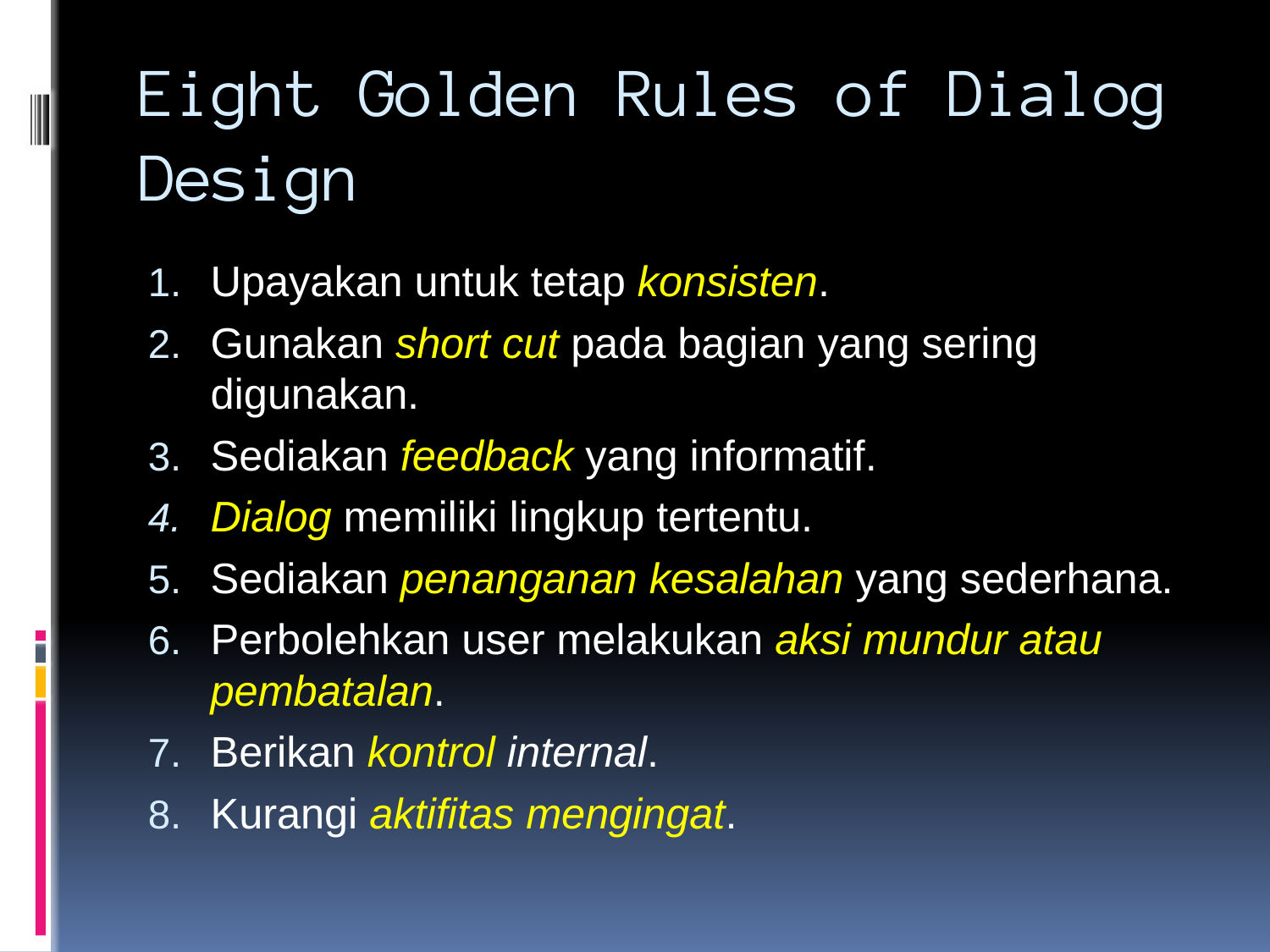

# Eight Golden Rules of Dialog Design
Upayakan untuk tetap konsisten.
Gunakan short cut pada bagian yang sering digunakan.
Sediakan feedback yang informatif.
Dialog memiliki lingkup tertentu.
Sediakan penanganan kesalahan yang sederhana.
Perbolehkan user melakukan aksi mundur atau pembatalan.
Berikan kontrol internal.
Kurangi aktifitas mengingat.